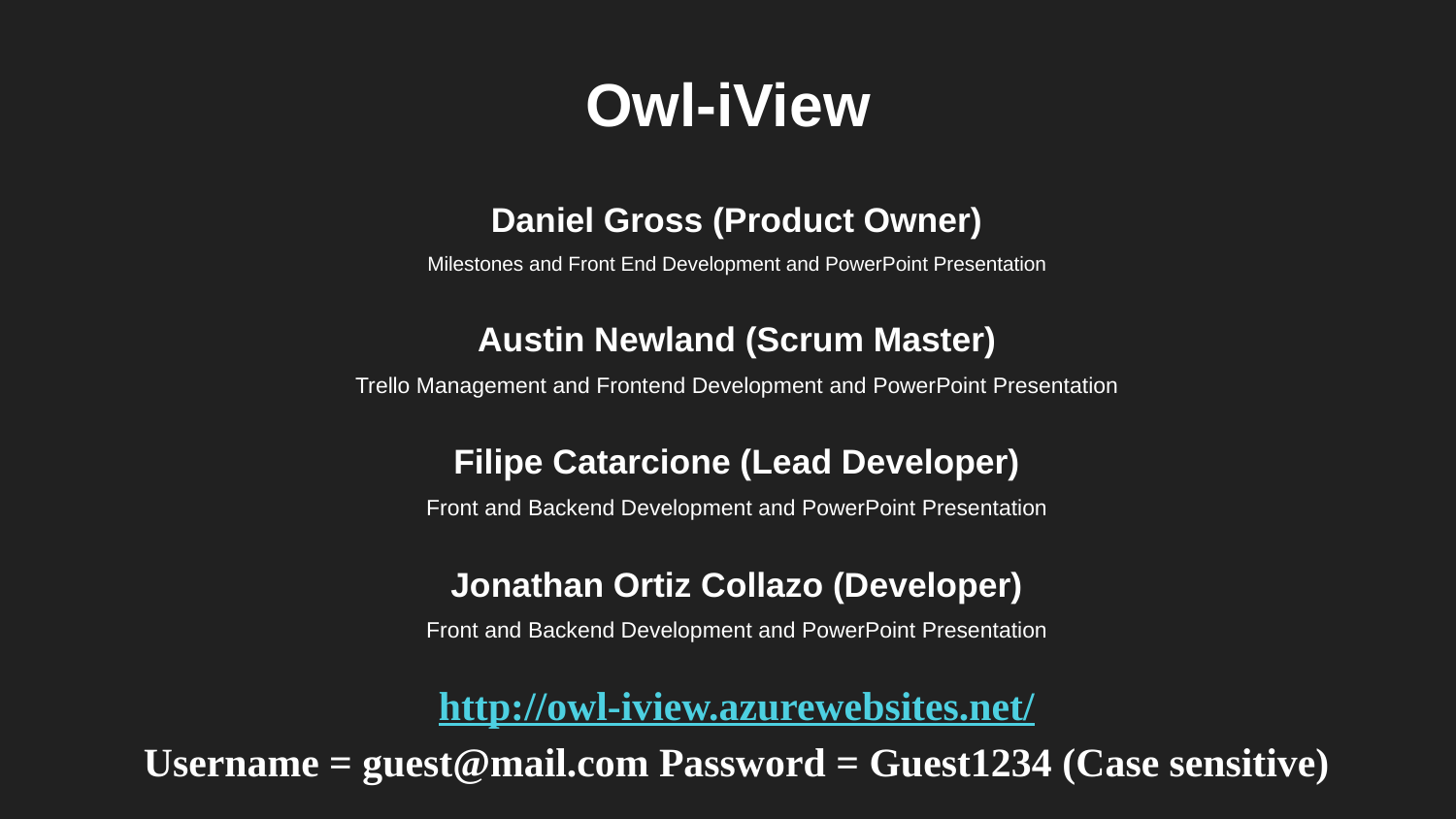

# Owl-iView
Daniel Gross (Product Owner)
Milestones and Front End Development and PowerPoint Presentation
Austin Newland (Scrum Master)
Trello Management and Frontend Development and PowerPoint Presentation
Filipe Catarcione (Lead Developer)
Front and Backend Development and PowerPoint Presentation
Jonathan Ortiz Collazo (Developer)
Front and Backend Development and PowerPoint Presentation

http://owl-iview.azurewebsites.net/
Username = guest@mail.com Password = Guest1234 (Case sensitive)